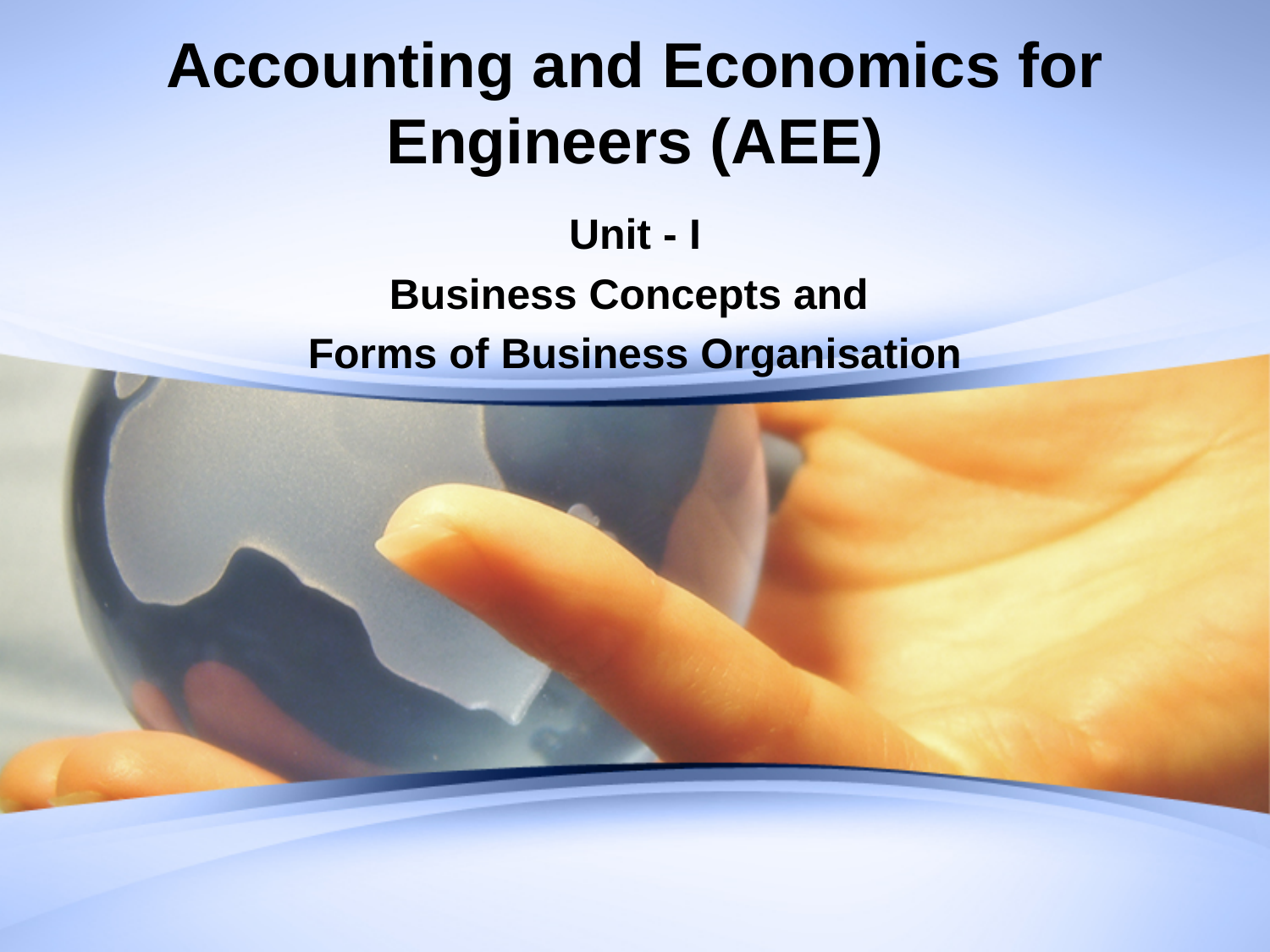

# Accounting and Economics for Engineers (AEE)
Unit - I
Business Concepts and
Forms of Business Organisation